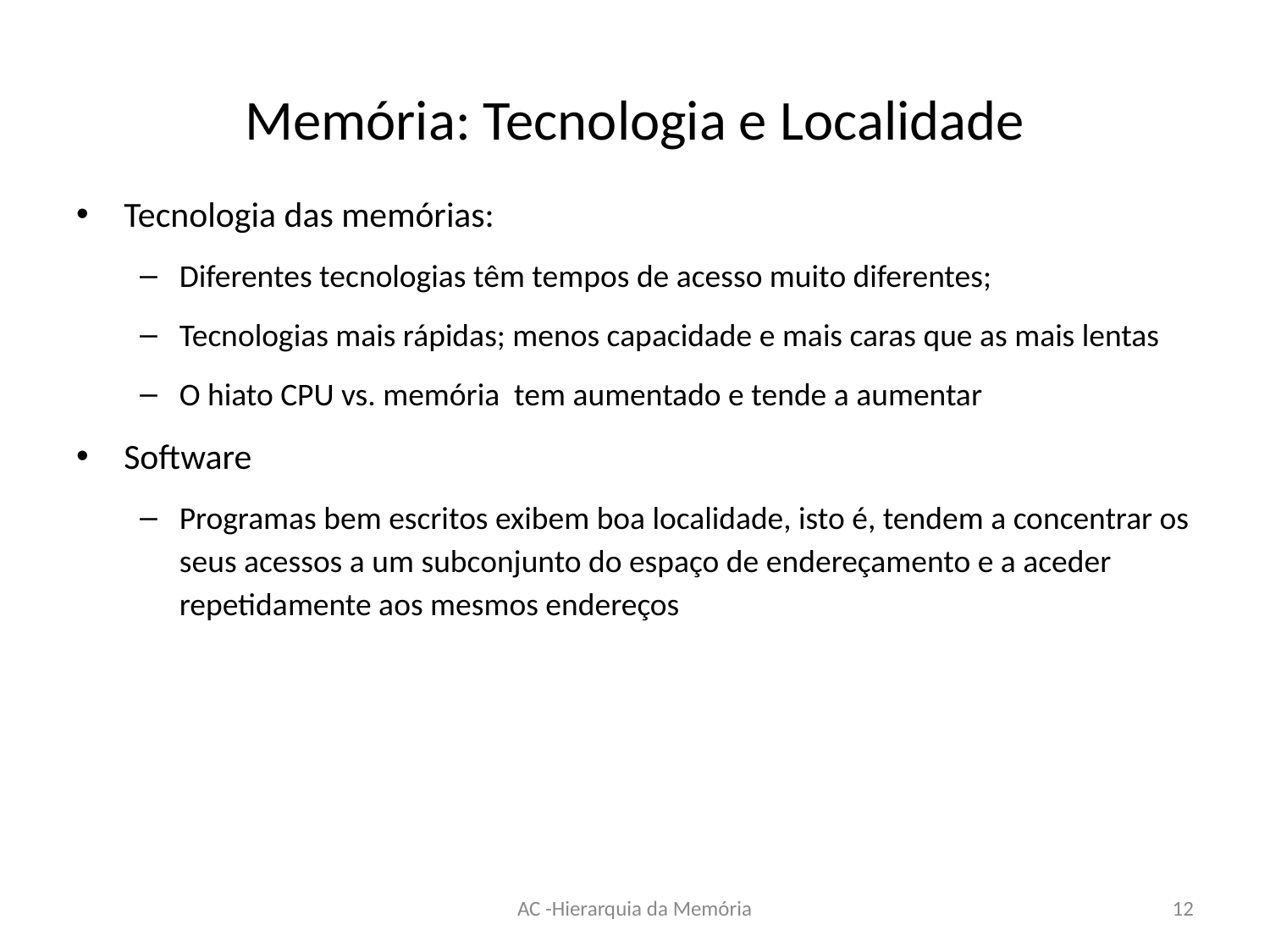

# Memória: Tecnologia e Localidade
Tecnologia das memórias:
Diferentes tecnologias têm tempos de acesso muito diferentes;
Tecnologias mais rápidas; menos capacidade e mais caras que as mais lentas
O hiato CPU vs. memória  tem aumentado e tende a aumentar
Software
Programas bem escritos exibem boa localidade, isto é, tendem a concentrar os seus acessos a um subconjunto do espaço de endereçamento e a aceder repetidamente aos mesmos endereços
AC -Hierarquia da Memória
12